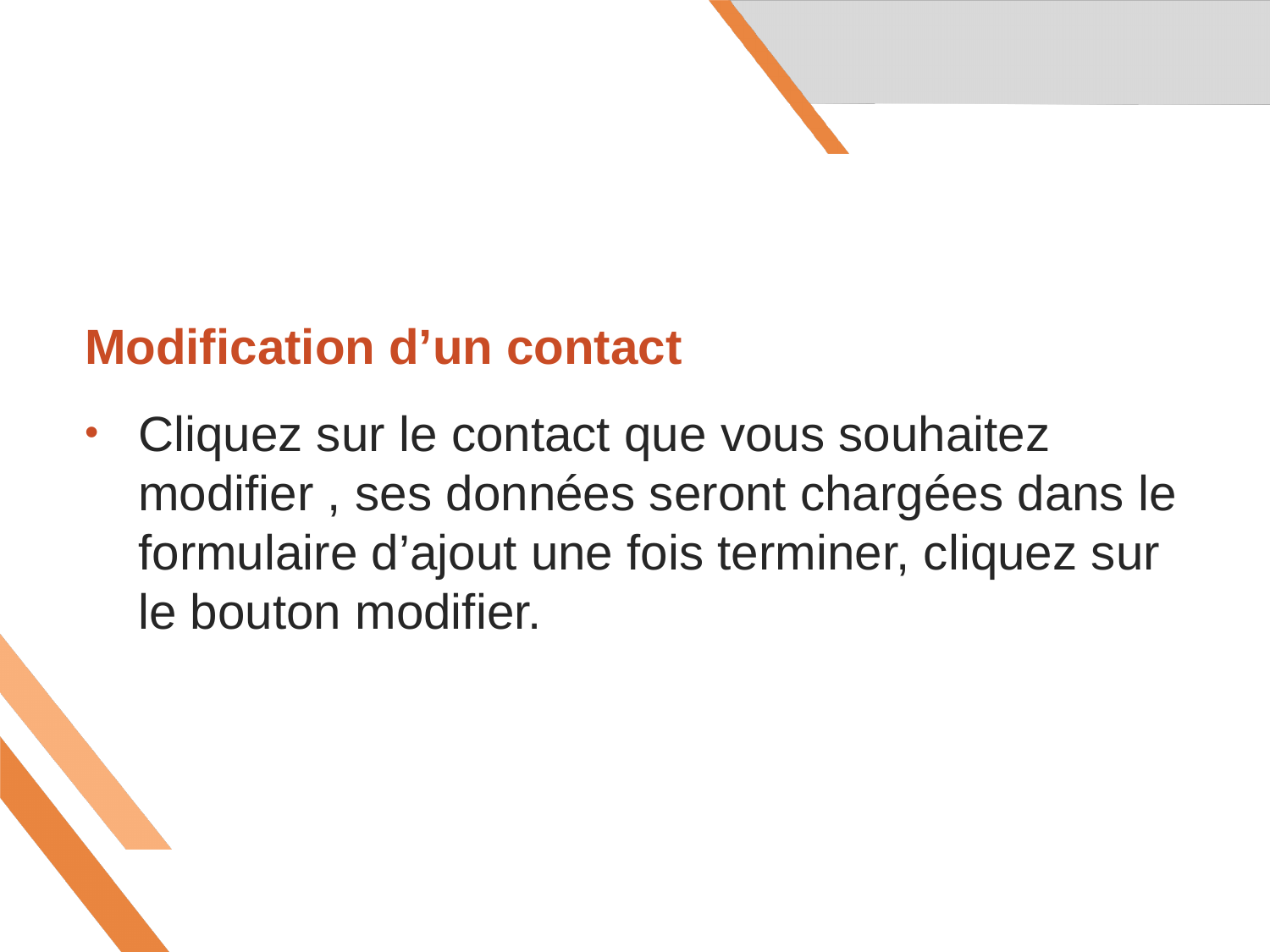

Modification d’un contact
Cliquez sur le contact que vous souhaitez modifier , ses données seront chargées dans le formulaire d’ajout une fois terminer, cliquez sur le bouton modifier.